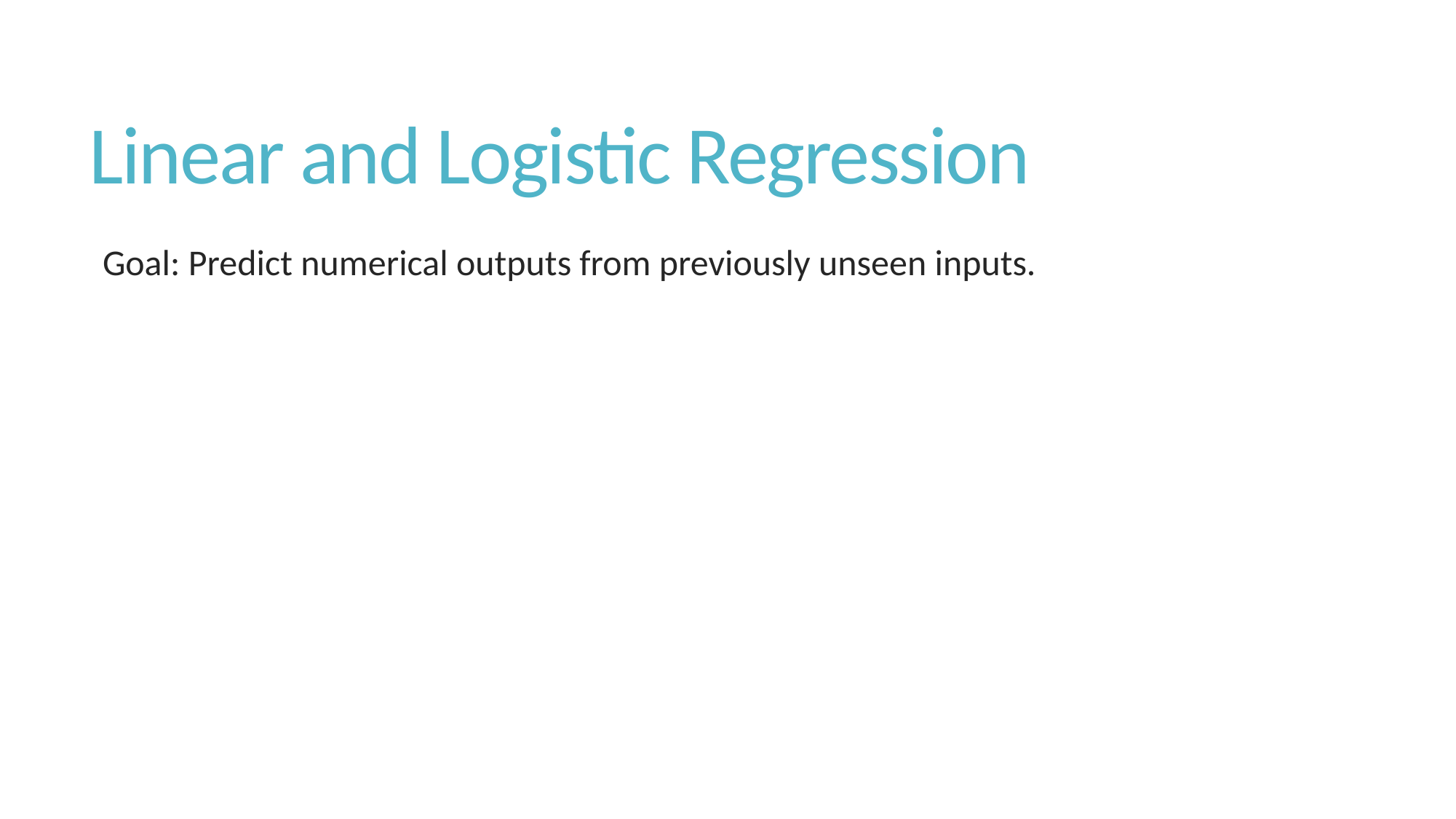

# Linear and Logistic Regression
Goal: Predict numerical outputs from previously unseen inputs.